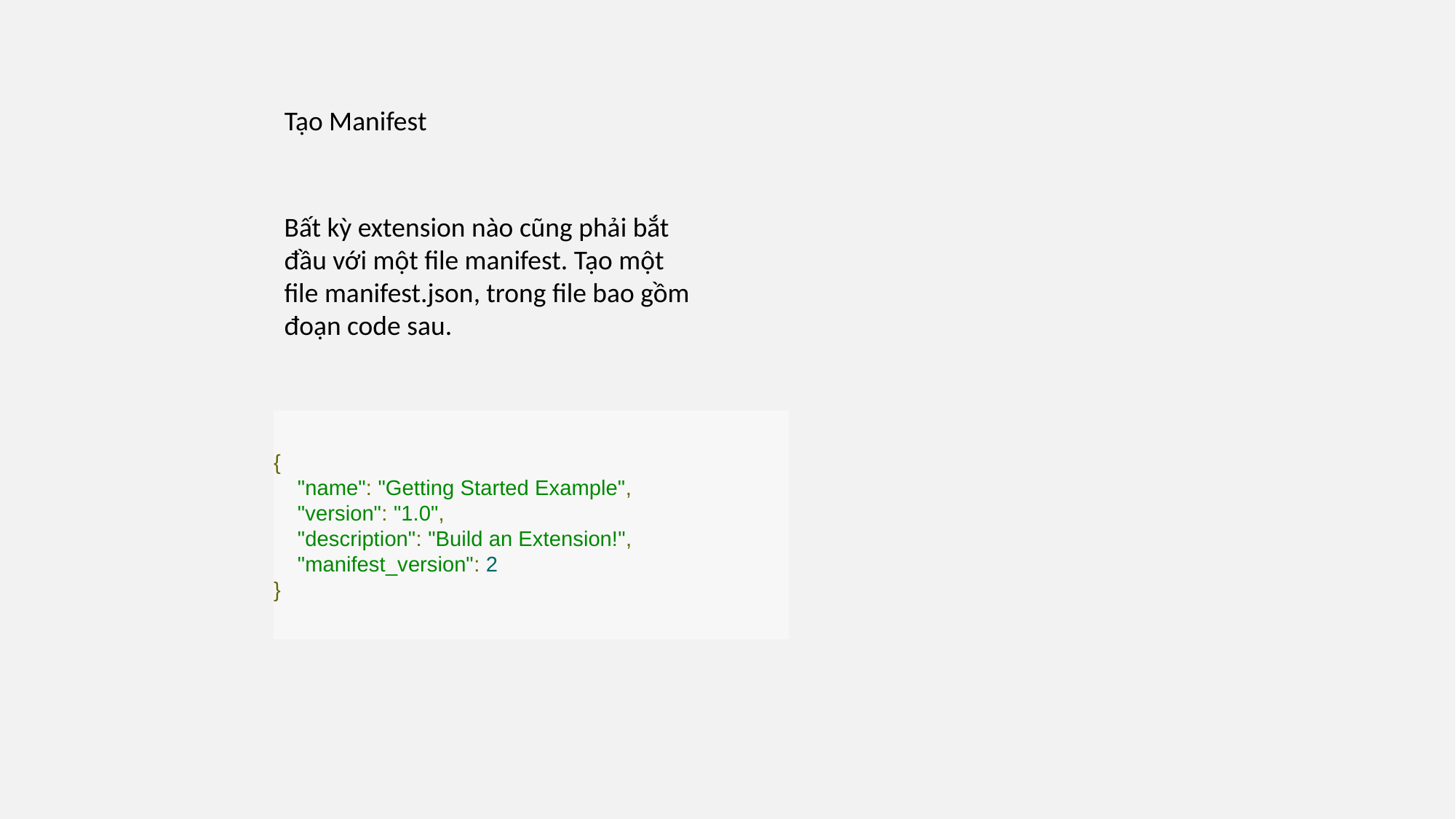

Tạo Manifest
Bất kỳ extension nào cũng phải bắt đầu với một file manifest. Tạo một file manifest.json, trong file bao gồm đoạn code sau.
{
    "name": "Getting Started Example",
    "version": "1.0",
    "description": "Build an Extension!",
    "manifest_version": 2
}